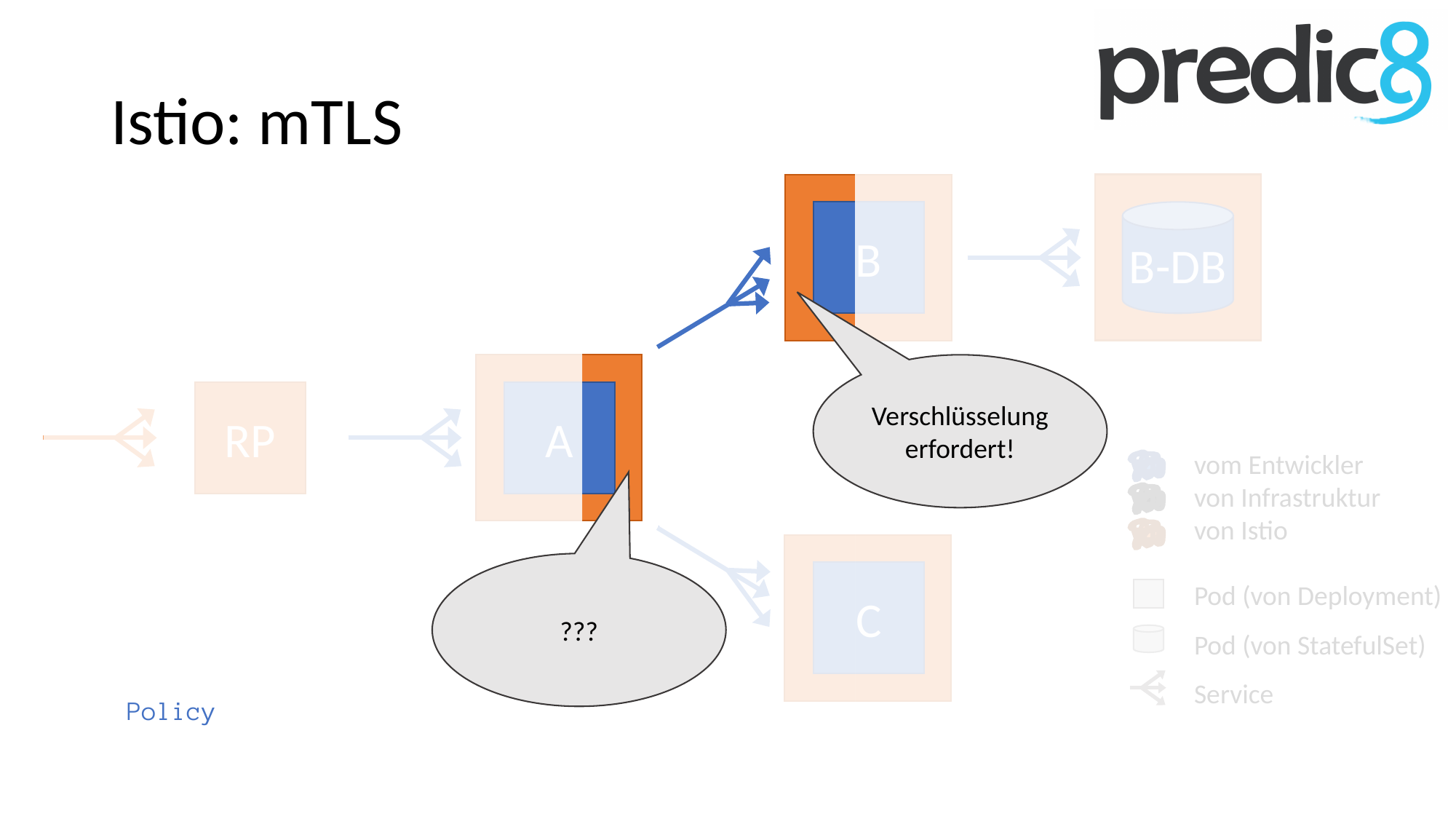

# Istio: mTLS

B
B-DB

Verschlüsselung erfordert!

RP
A
vom Entwickler
von Infrastruktur
von Istio

Pod (von Deployment)
Pod (von StatefulSet)
Service

???
C

Policy